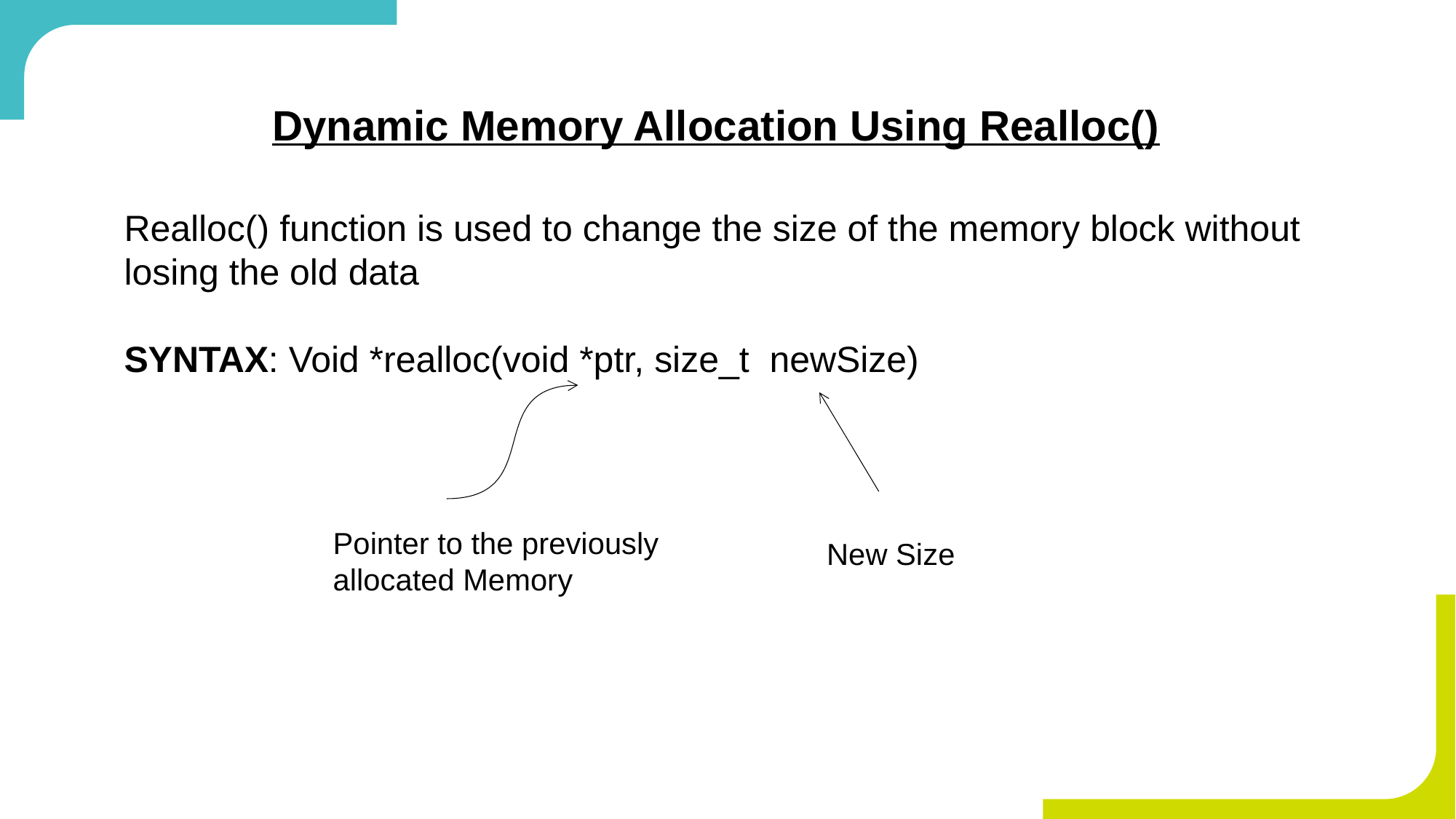

Dynamic Memory Allocation Using Realloc()
Realloc() function is used to change the size of the memory block without losing the old data

SYNTAX: Void *realloc(void *ptr, size_t  newSize)
Pointer to the previously allocated Memory
New Size